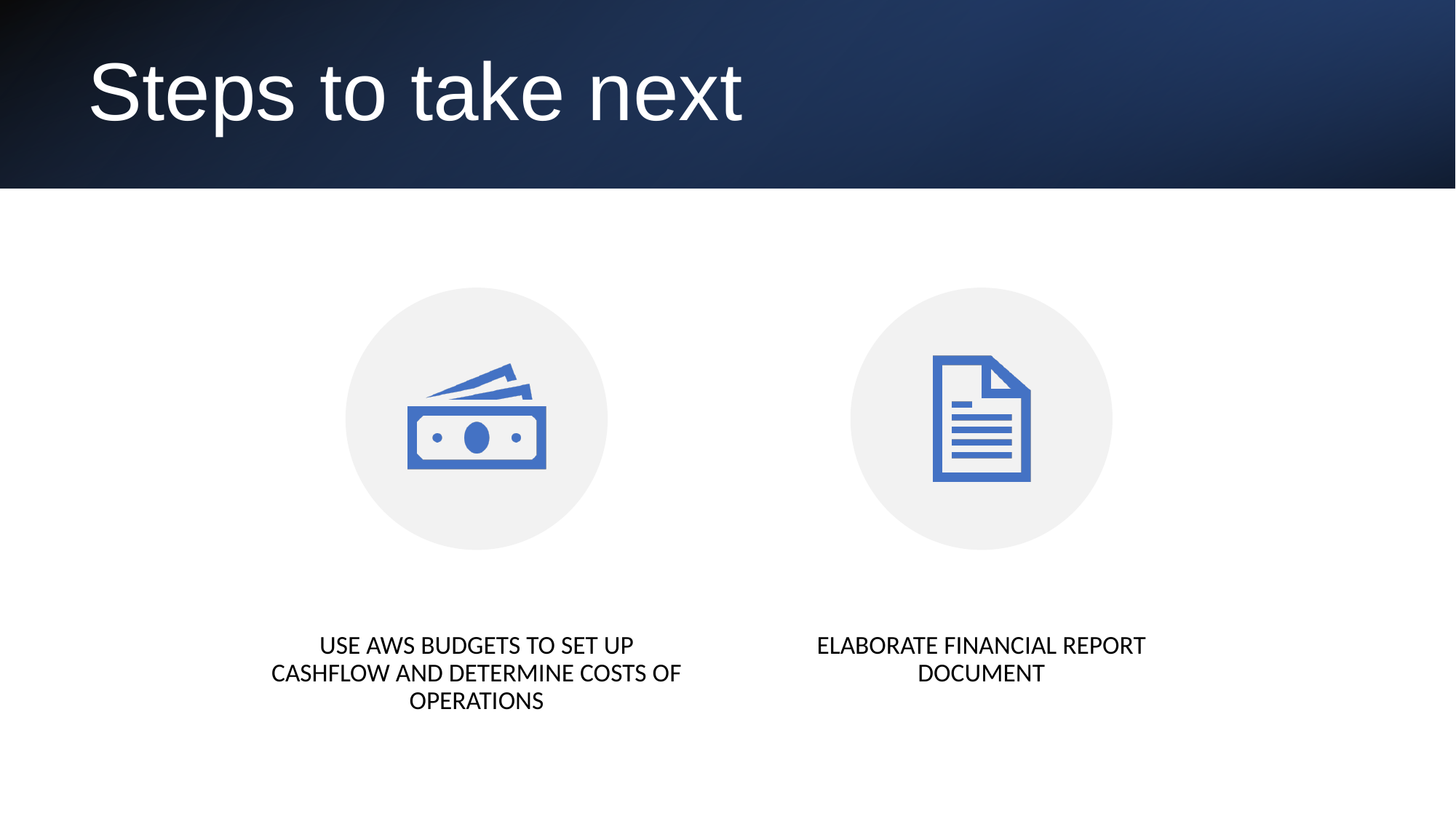

# Steps to take next
Use AWS Budgets to set up cashflow and determine costs of operations
Elaborate Financial Report document